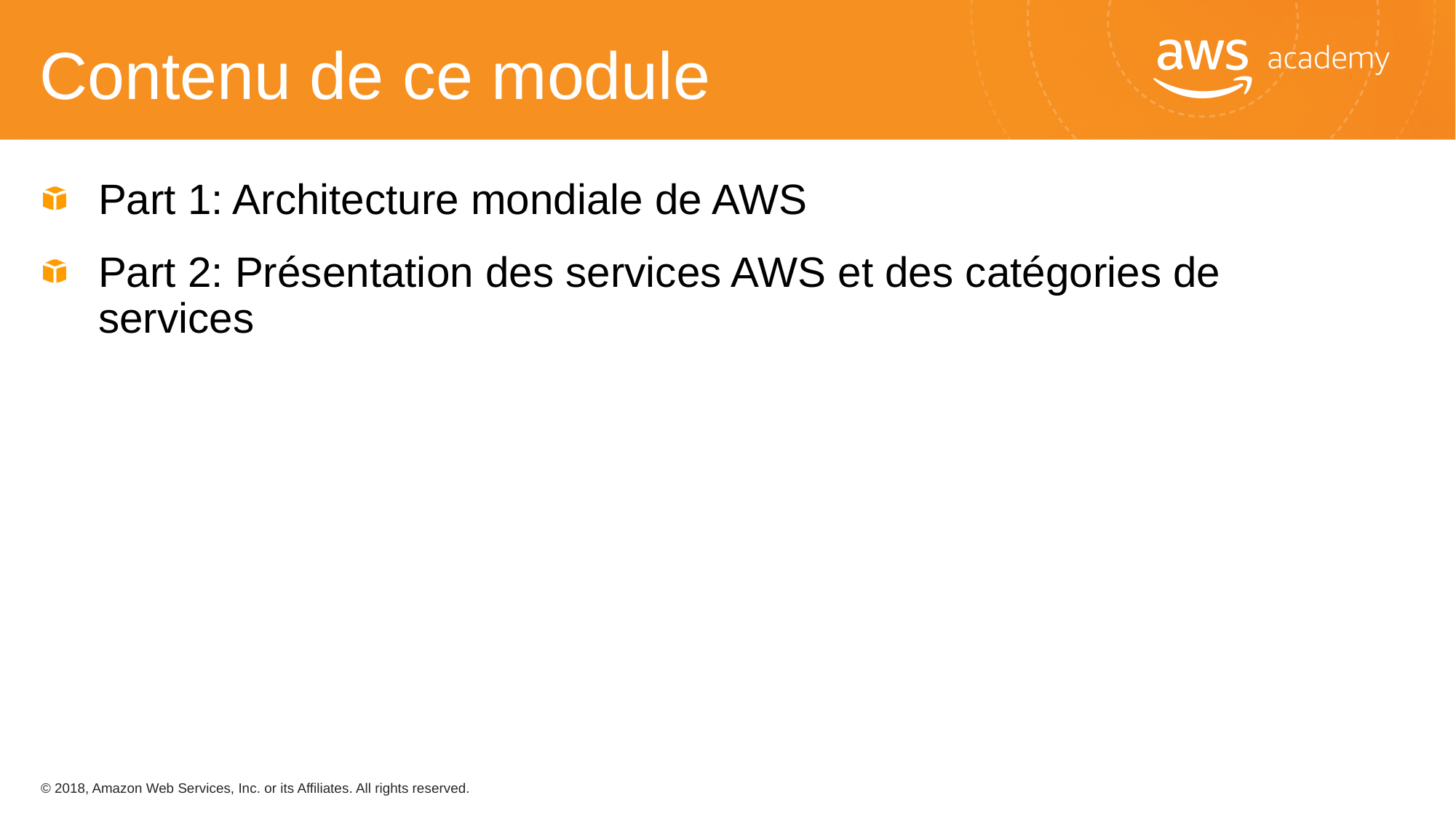

# Contenu de ce module
Part 1: Architecture mondiale de AWS
Part 2: Présentation des services AWS et des catégories de services